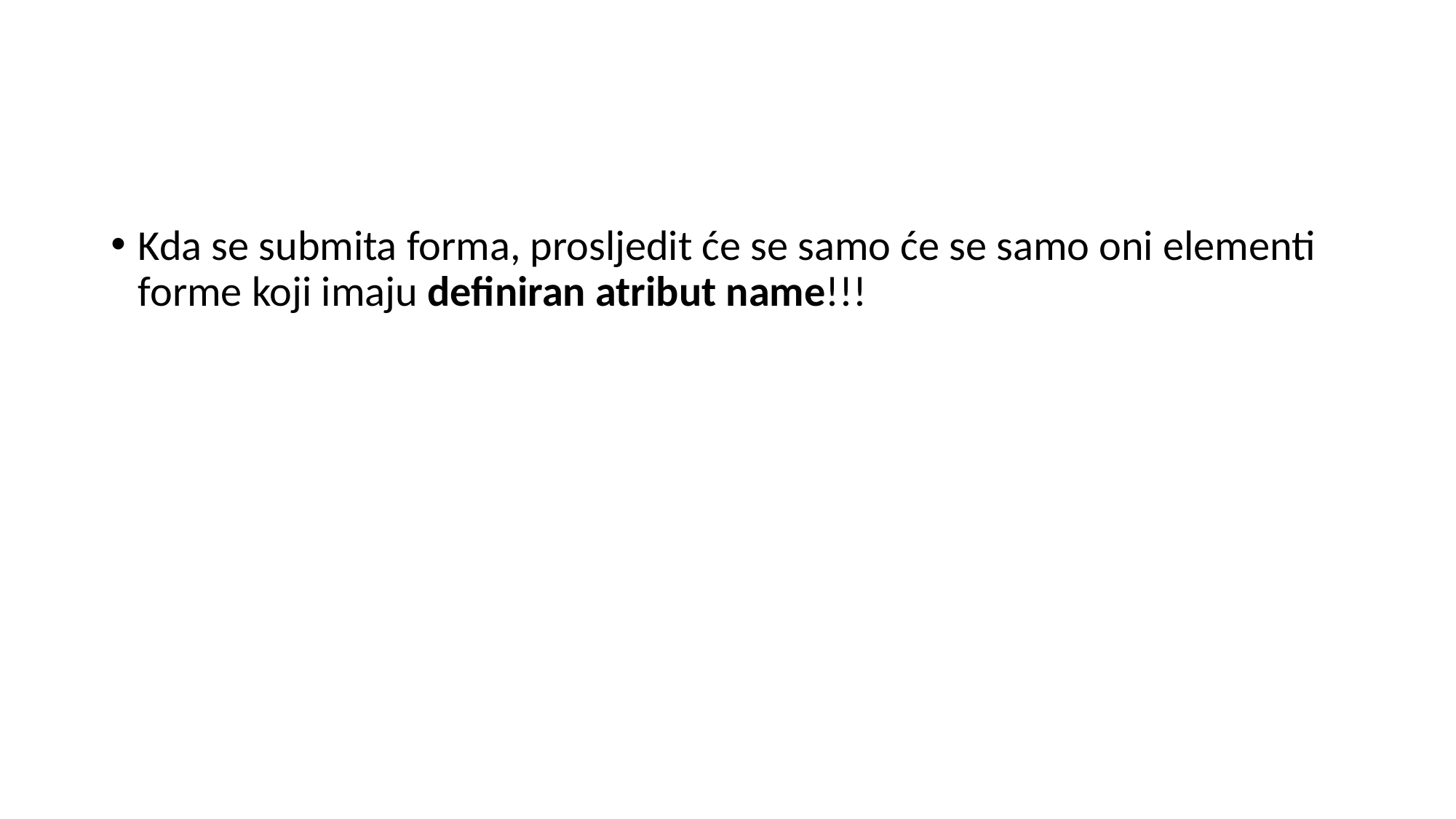

#
Kda se submita forma, prosljedit će se samo će se samo oni elementi forme koji imaju definiran atribut name!!!